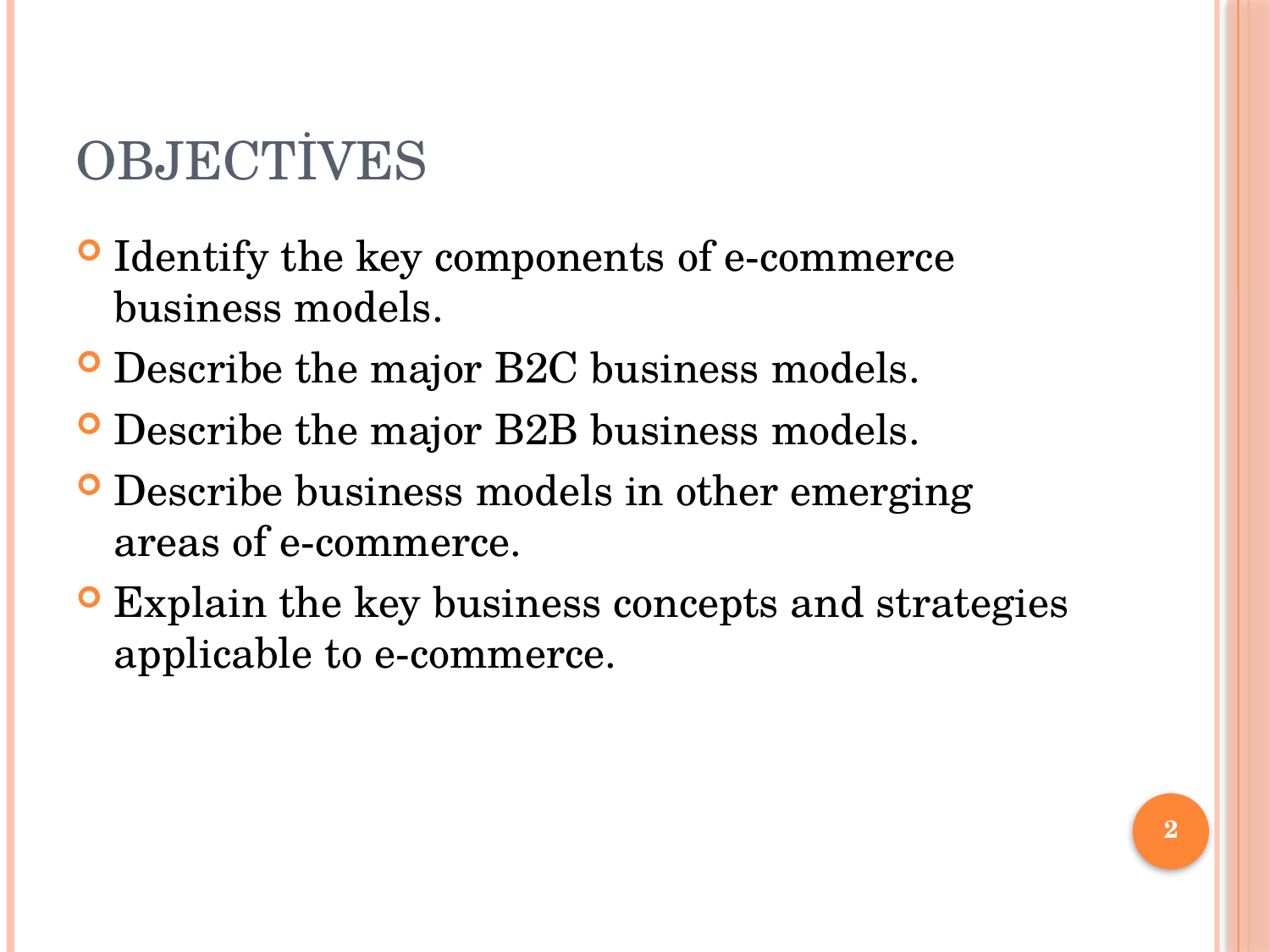

# Objectives
Identify the key components of e-commerce business models.
Describe the major B2C business models.
Describe the major B2B business models.
Describe business models in other emerging areas of e-commerce.
Explain the key business concepts and strategies applicable to e-commerce.
2